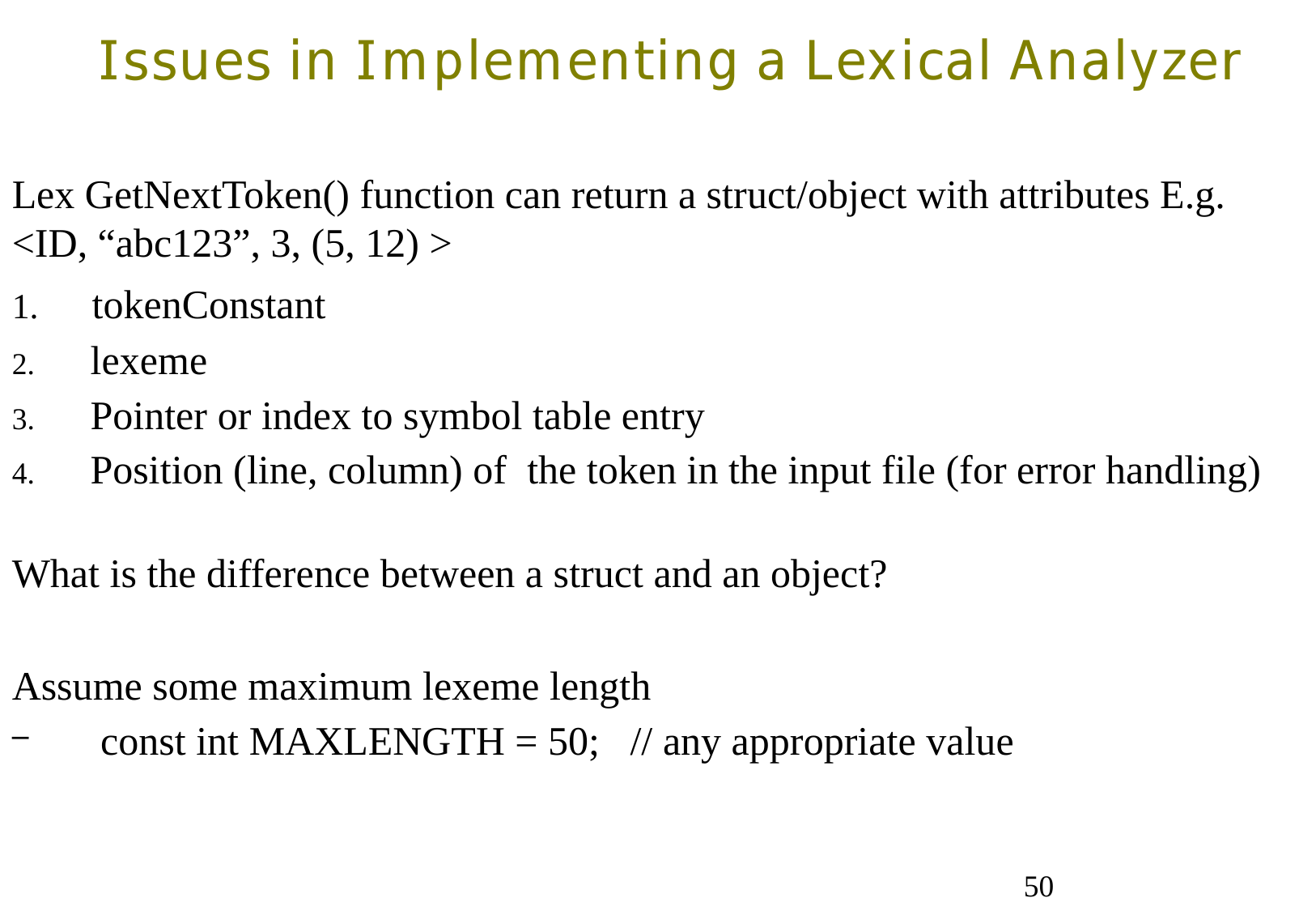

Issues in Implementing a Lexical Analyzer
Lex GetNextToken() function can return a struct/object with attributes E.g. <ID, “abc123”, 3, (5, 12) >
 tokenConstant
 lexeme
 Pointer or index to symbol table entry
 Position (line, column) of  the token in the input file (for error handling)

What is the difference between a struct and an object?

Assume some maximum lexeme length
  const int MAXLENGTH = 50;   // any appropriate value
50